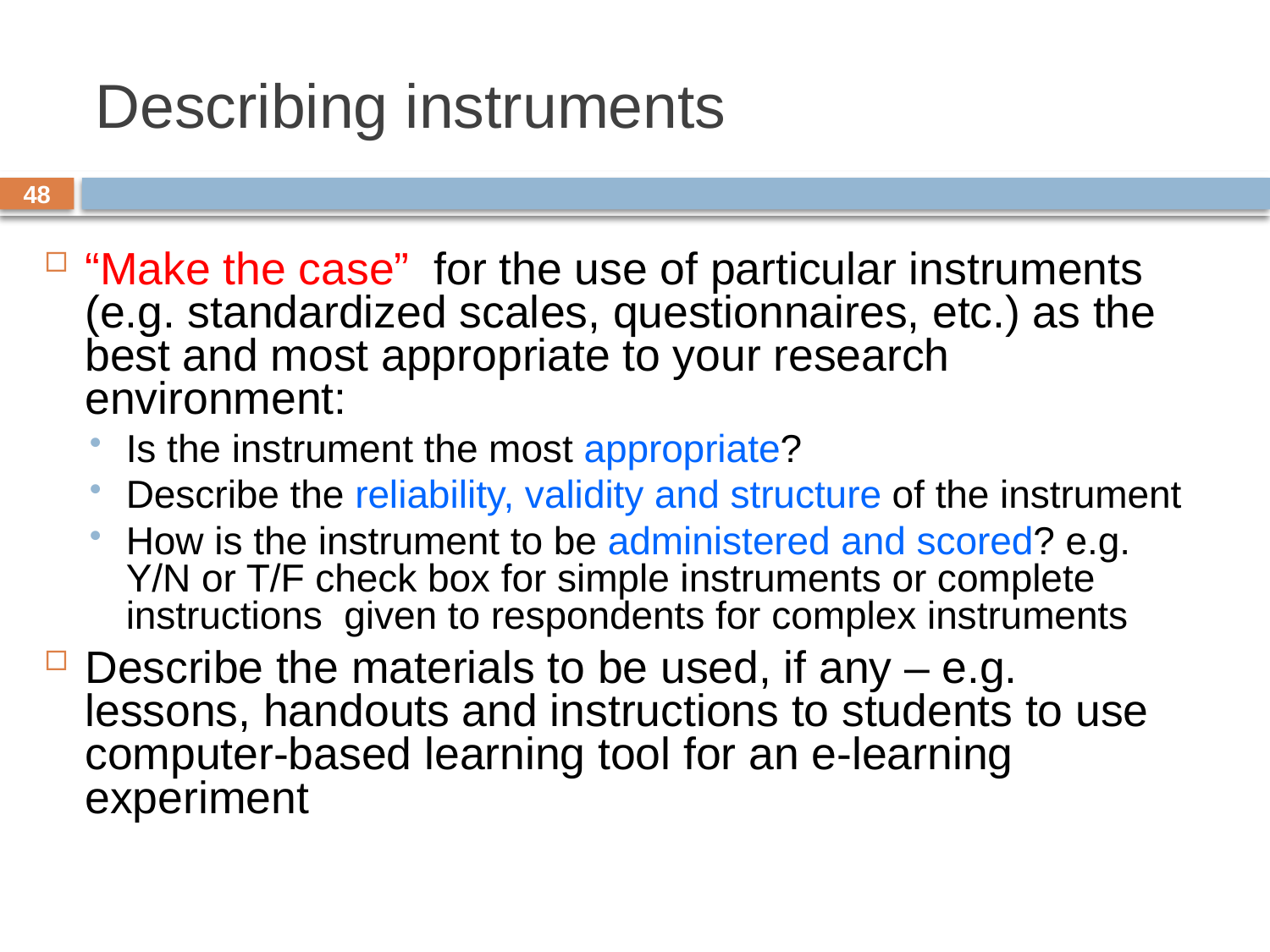

# Describing instruments
48
“Make the case”  for the use of particular instruments (e.g. standardized scales, questionnaires, etc.) as the best and most appropriate to your research environment:
Is the instrument the most appropriate?
Describe the reliability, validity and structure of the instrument
How is the instrument to be administered and scored? e.g. Y/N or T/F check box for simple instruments or complete instructions  given to respondents for complex instruments
Describe the materials to be used, if any – e.g. lessons, handouts and instructions to students to use computer-based learning tool for an e-learning experiment